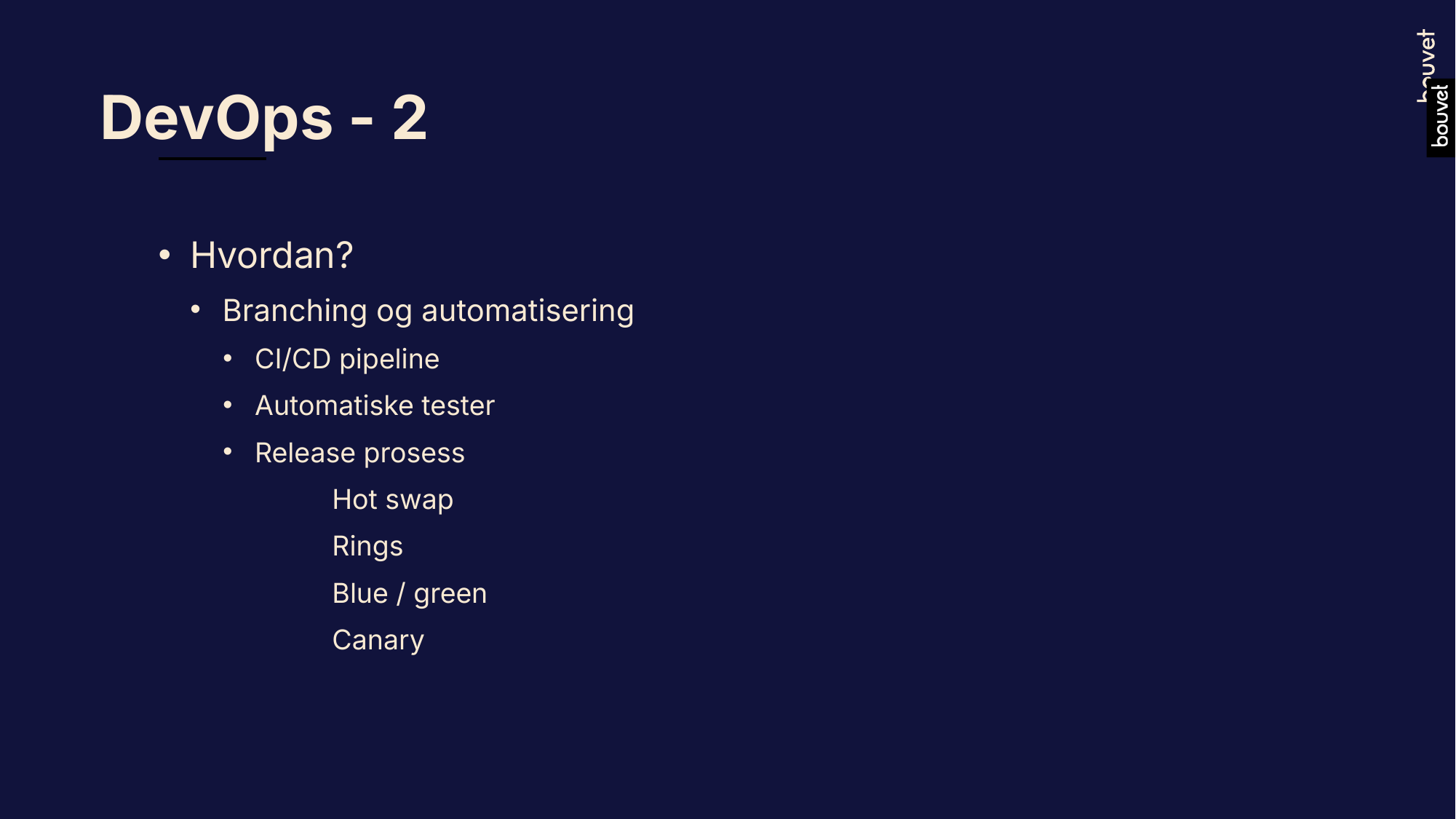

# DevOps - 2
Hvordan?
Branching og automatisering
CI/CD pipeline
Automatiske tester
Release prosess
	Hot swap
	Rings
	Blue / green
	Canary